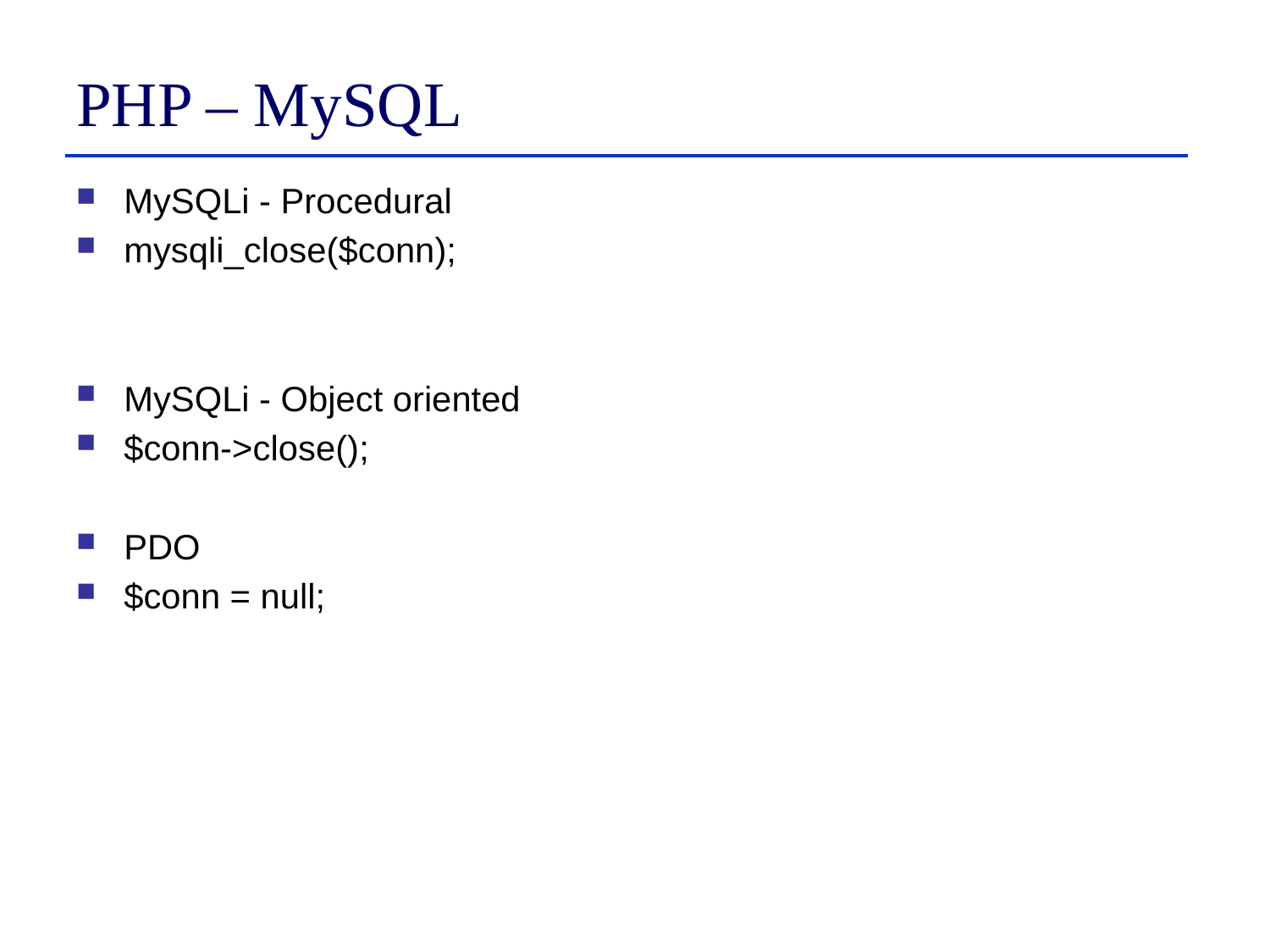

# PHP – MySQL
MySQLi - Procedural
mysqli_close($conn);

MySQLi - Object oriented
$conn->close();

PDO
$conn = null;